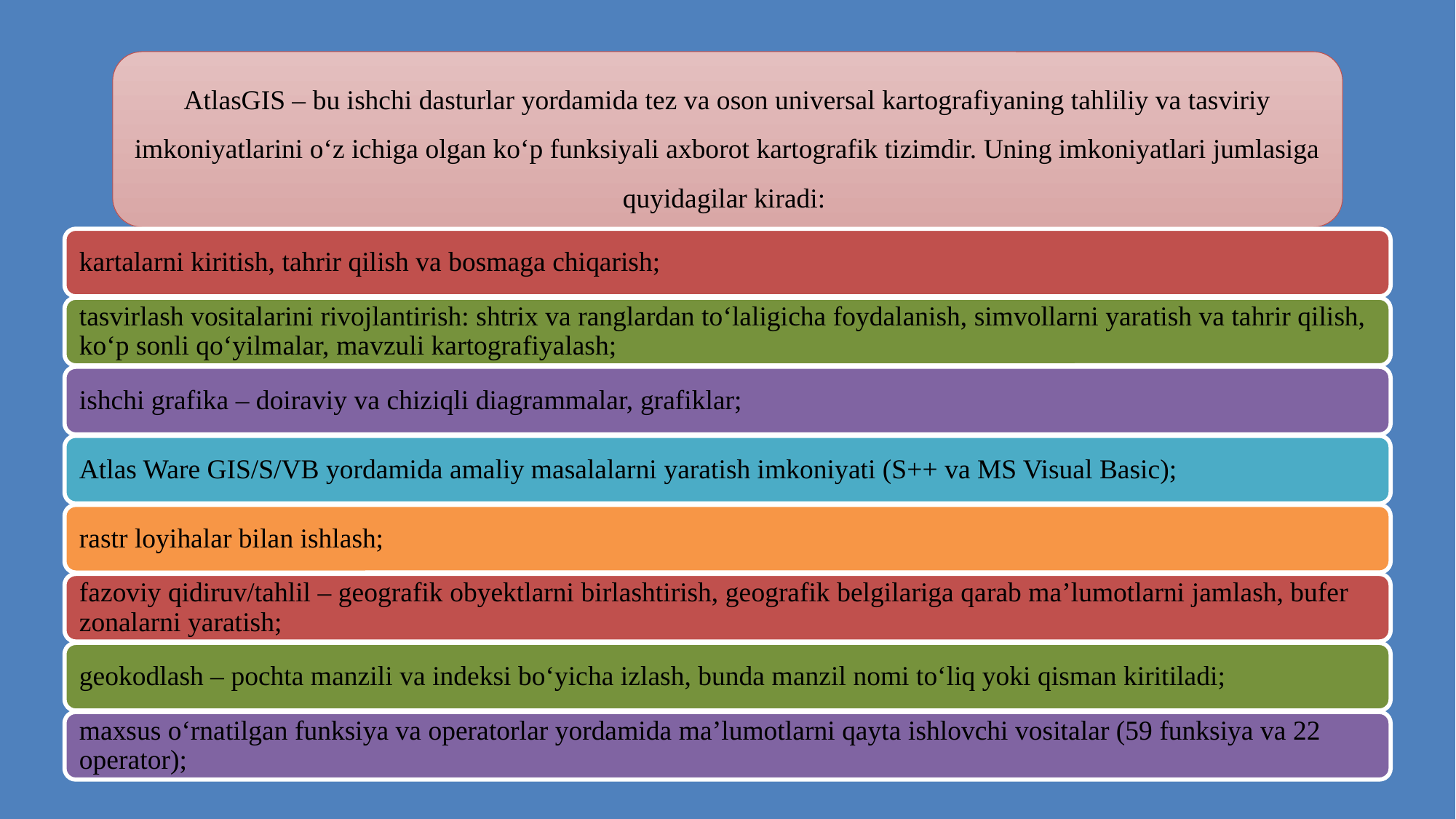

AtlasGIS – bu ishchi dasturlar yordamida tez va oson universal kartografiyaning tahliliy va tasviriy imkoniyatlarini oʻz ichiga olgan koʻp funksiyali ахborot kartografik tizimdir. Uning imkoniyatlari jumlasiga quyidagilar kiradi:
kartalarni kiritish, tahrir qilish va bosmaga chiqarish;
tasvirlash vositalarini rivojlantirish: shtriх va ranglardan toʻlaligicha foydalanish, simvollarni yaratish va tahrir qilish, koʻp sonli qoʻyilmalar, mavzuli kartografiyalash;
ishchi grafika – doiraviy va chiziqli diagrammalar, grafiklar;
Atlas Ware GIS/S/VB yordamida amaliy masalalarni yaratish imkoniyati (S++ va MS Visual Basic);
rastr loyihalar bilan ishlash;
fazoviy qidiruv/tahlil – geografik obyektlarni birlashtirish, geografik belgilariga qarab ma’lumotlarni jamlash, bufer zonalarni yaratish;
geokodlash – pochta manzili va indeksi boʻyicha izlash, bunda manzil nomi toʻliq yoki qisman kiritiladi;
maхsus oʻrnatilgan funksiya va operatorlar yordamida ma’lumotlarni qayta ishlovchi vositalar (59 funksiya va 22 operator);